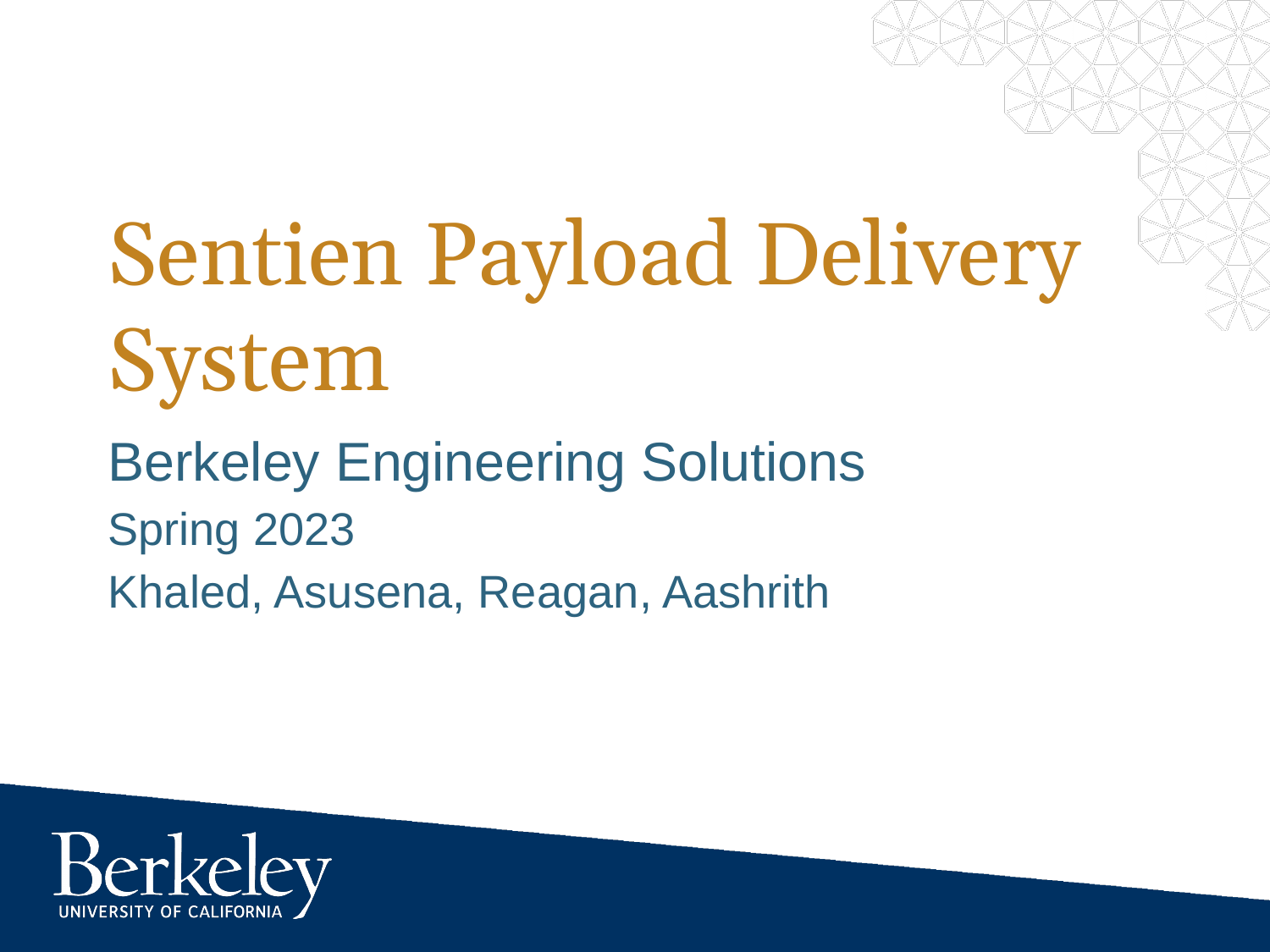

# Sentien Payload Delivery System
Berkeley Engineering Solutions
Spring 2023
Khaled, Asusena, Reagan, Aashrith